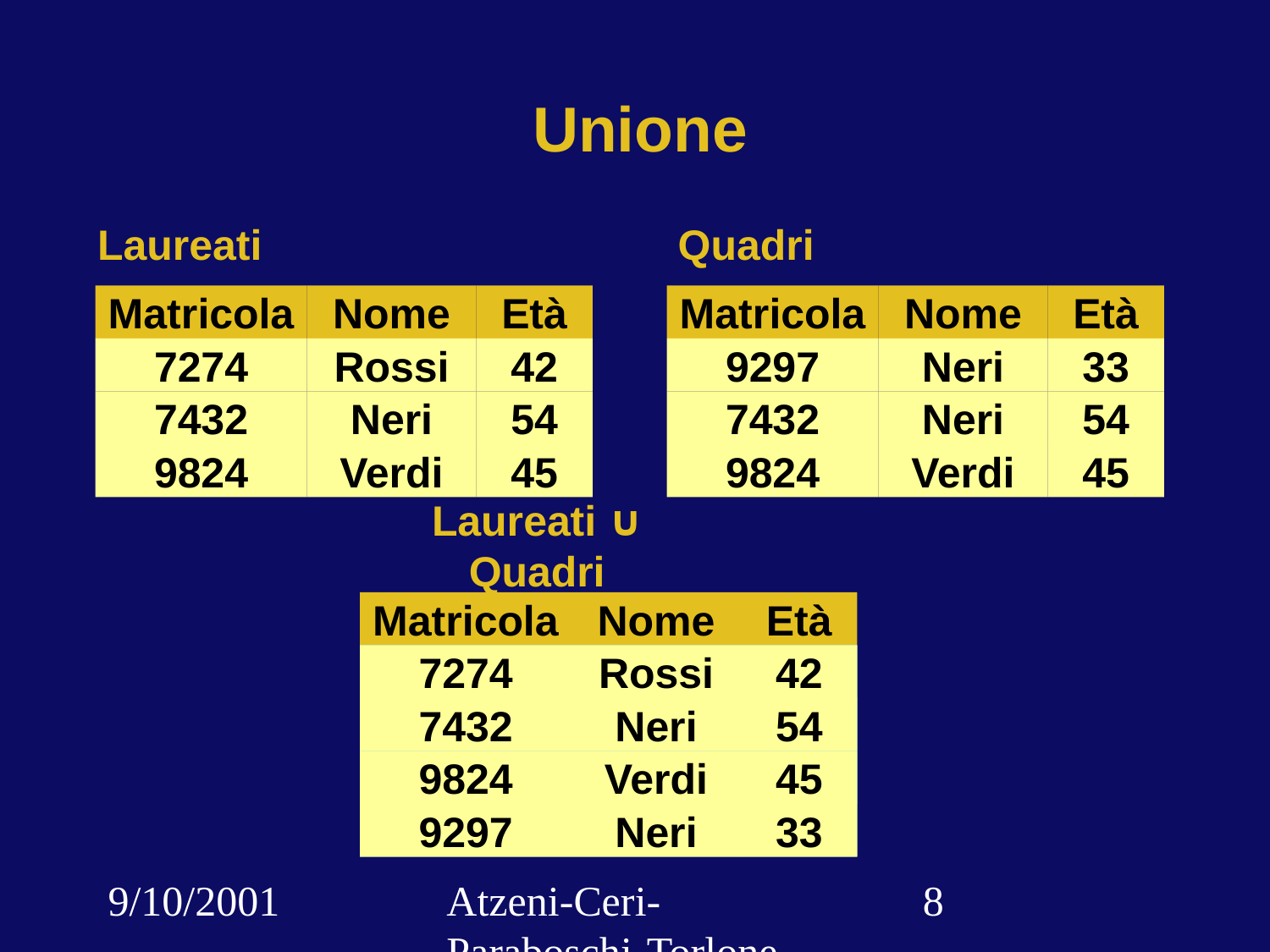

# Unione
Laureati
Matricola
Nome
Età
7274
Rossi
42
7432
Neri
54
9824
Verdi
45
Quadri
Matricola
9297
7432
9824
Nome
Neri
Neri
Verdi
Età
33
54
45
Laureati ∪ Quadri
Matricola
Nome
Età
7274
Rossi
42
7432
Neri
54
9824
Verdi
45
9297
Neri
33
7274
Rossi
42
9824
Verdi
45
7432
Neri
54
7274
Rossi
42
7432
Neri
54
9824
Verdi
45
9297
Neri
33
7432
Neri
54
9824
Verdi
45
9297
Neri
33
9/10/2001
Atzeni-Ceri-Paraboschi-Torlone, Basi di dati, Capitolo 3
8